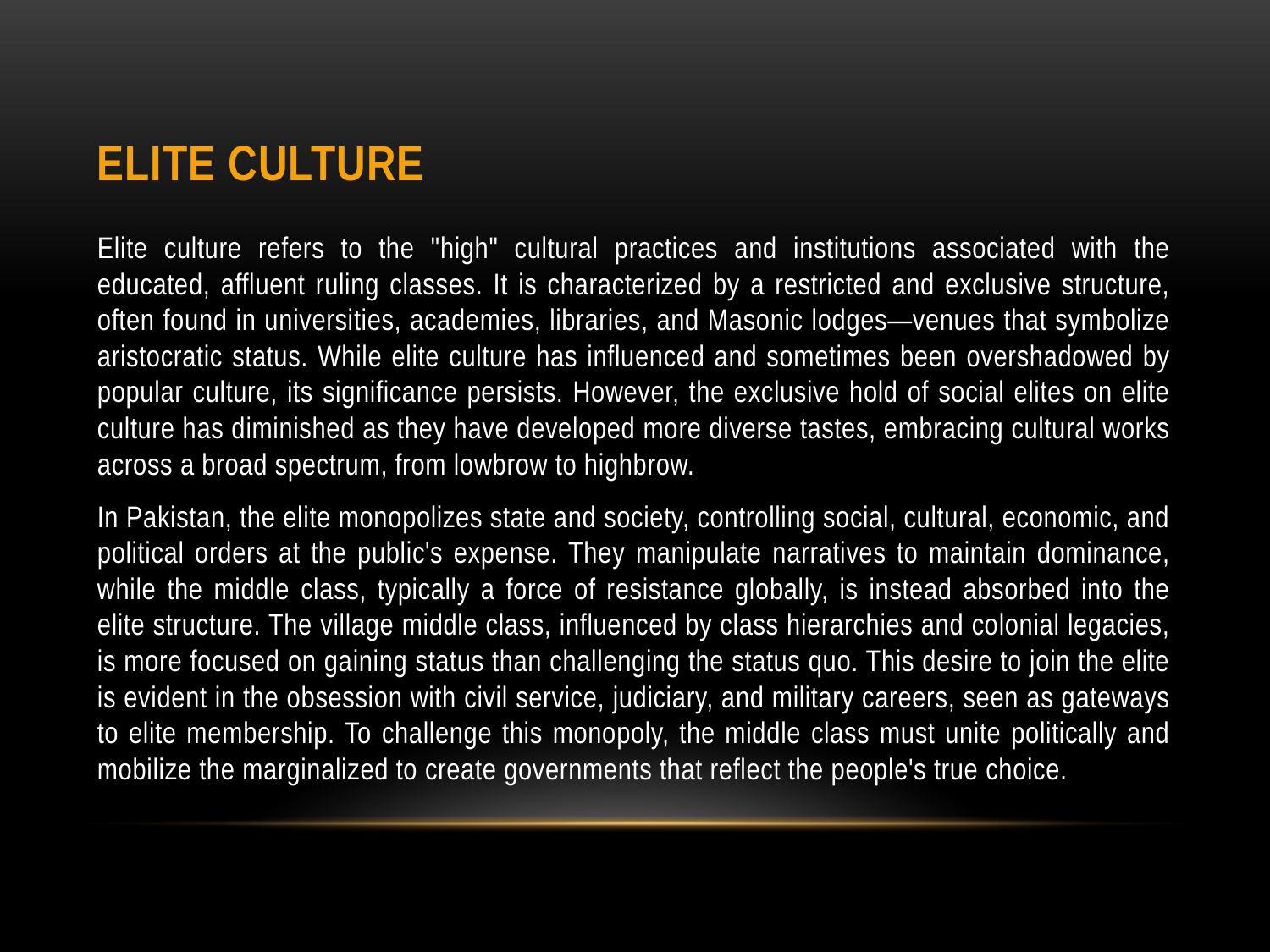

# Elite Culture
Elite culture refers to the "high" cultural practices and institutions associated with the educated, affluent ruling classes. It is characterized by a restricted and exclusive structure, often found in universities, academies, libraries, and Masonic lodges—venues that symbolize aristocratic status. While elite culture has influenced and sometimes been overshadowed by popular culture, its significance persists. However, the exclusive hold of social elites on elite culture has diminished as they have developed more diverse tastes, embracing cultural works across a broad spectrum, from lowbrow to highbrow.
In Pakistan, the elite monopolizes state and society, controlling social, cultural, economic, and political orders at the public's expense. They manipulate narratives to maintain dominance, while the middle class, typically a force of resistance globally, is instead absorbed into the elite structure. The village middle class, influenced by class hierarchies and colonial legacies, is more focused on gaining status than challenging the status quo. This desire to join the elite is evident in the obsession with civil service, judiciary, and military careers, seen as gateways to elite membership. To challenge this monopoly, the middle class must unite politically and mobilize the marginalized to create governments that reflect the people's true choice.